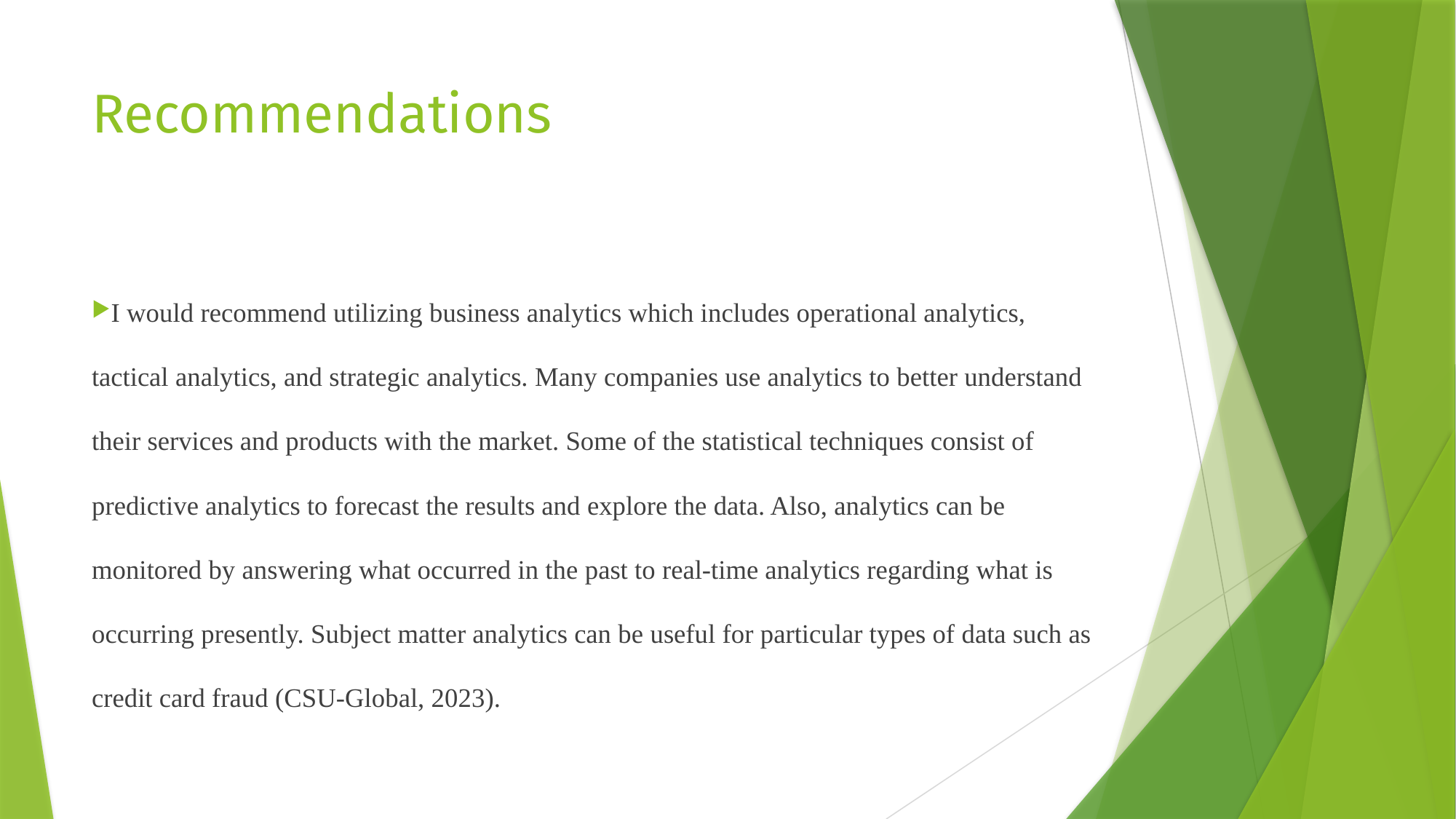

# Recommendations
	I would recommend utilizing business analytics which includes operational analytics, tactical analytics, and strategic analytics. Many companies use analytics to better understand their services and products with the market. Some of the statistical techniques consist of predictive analytics to forecast the results and explore the data. Also, analytics can be monitored by answering what occurred in the past to real-time analytics regarding what is occurring presently. Subject matter analytics can be useful for particular types of data such as credit card fraud (CSU-Global, 2023).